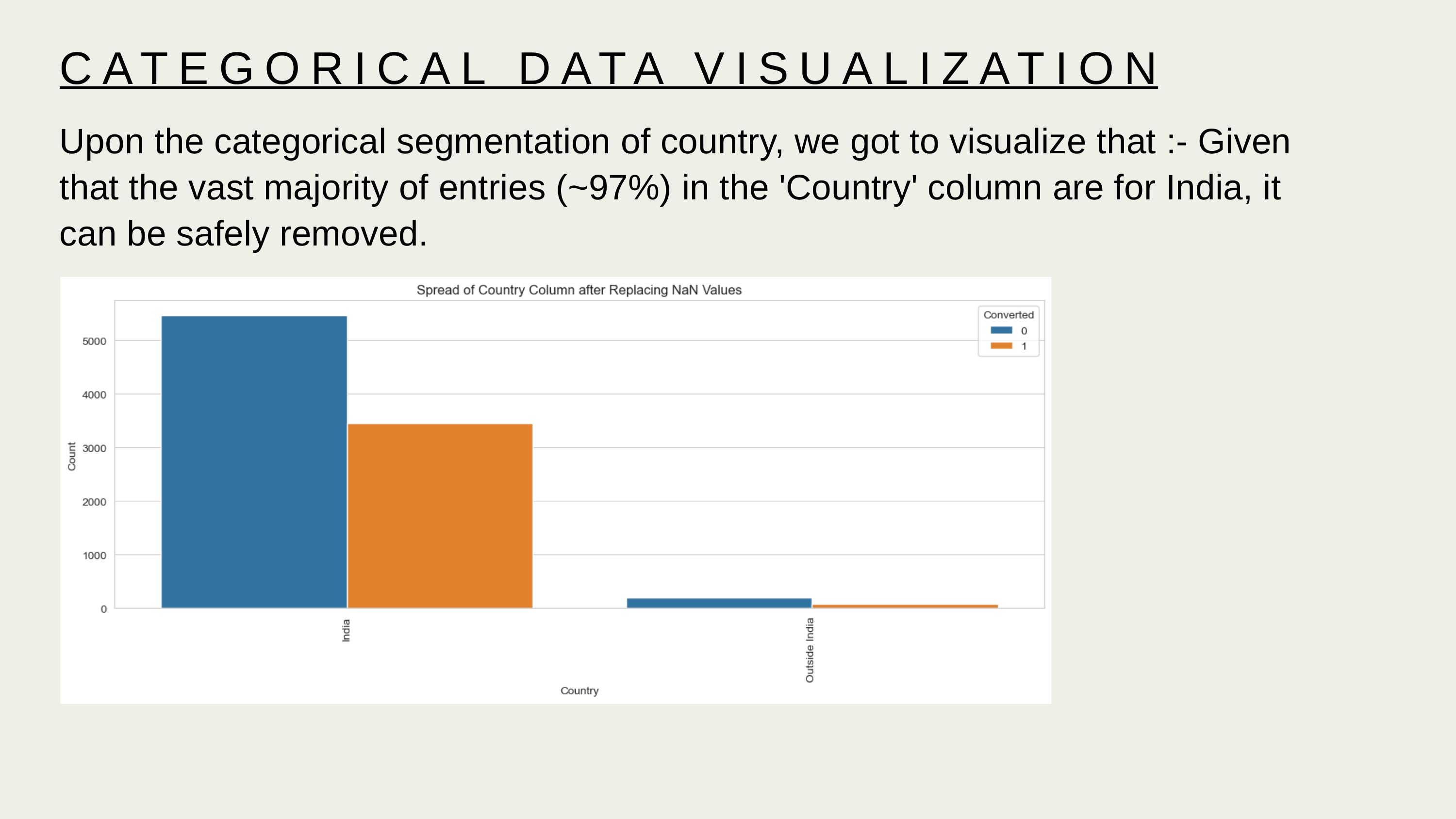

CATEGORICAL DATA VISUALIZATION
Upon the categorical segmentation of country, we got to visualize that :- Given that the vast majority of entries (~97%) in the 'Country' column are for India, it can be safely removed.